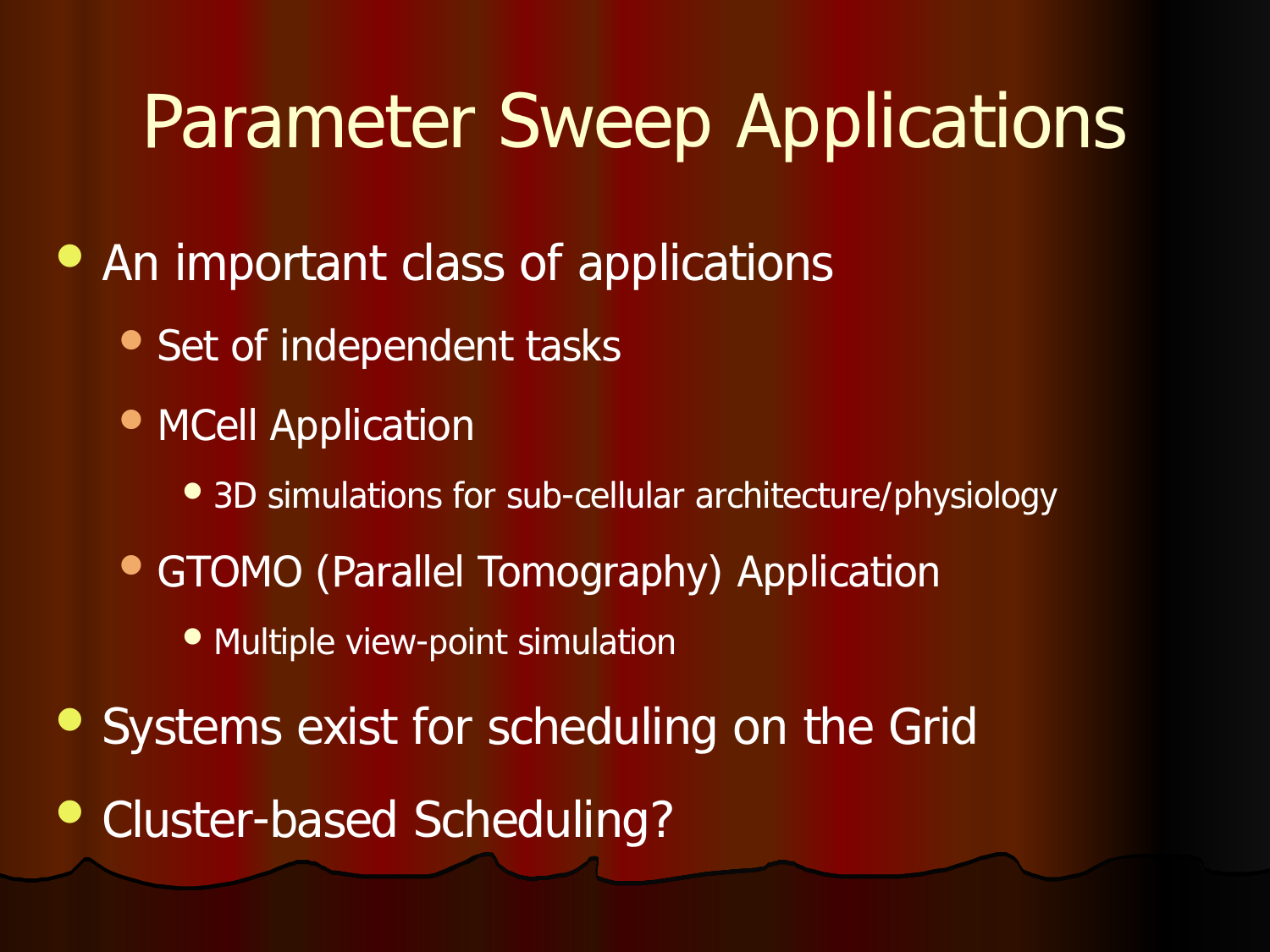

# Parameter Sweep Applications
An important class of applications
Set of independent tasks
MCell Application
3D simulations for sub-cellular architecture/physiology
GTOMO (Parallel Tomography) Application
Multiple view-point simulation
Systems exist for scheduling on the Grid
Cluster-based Scheduling?